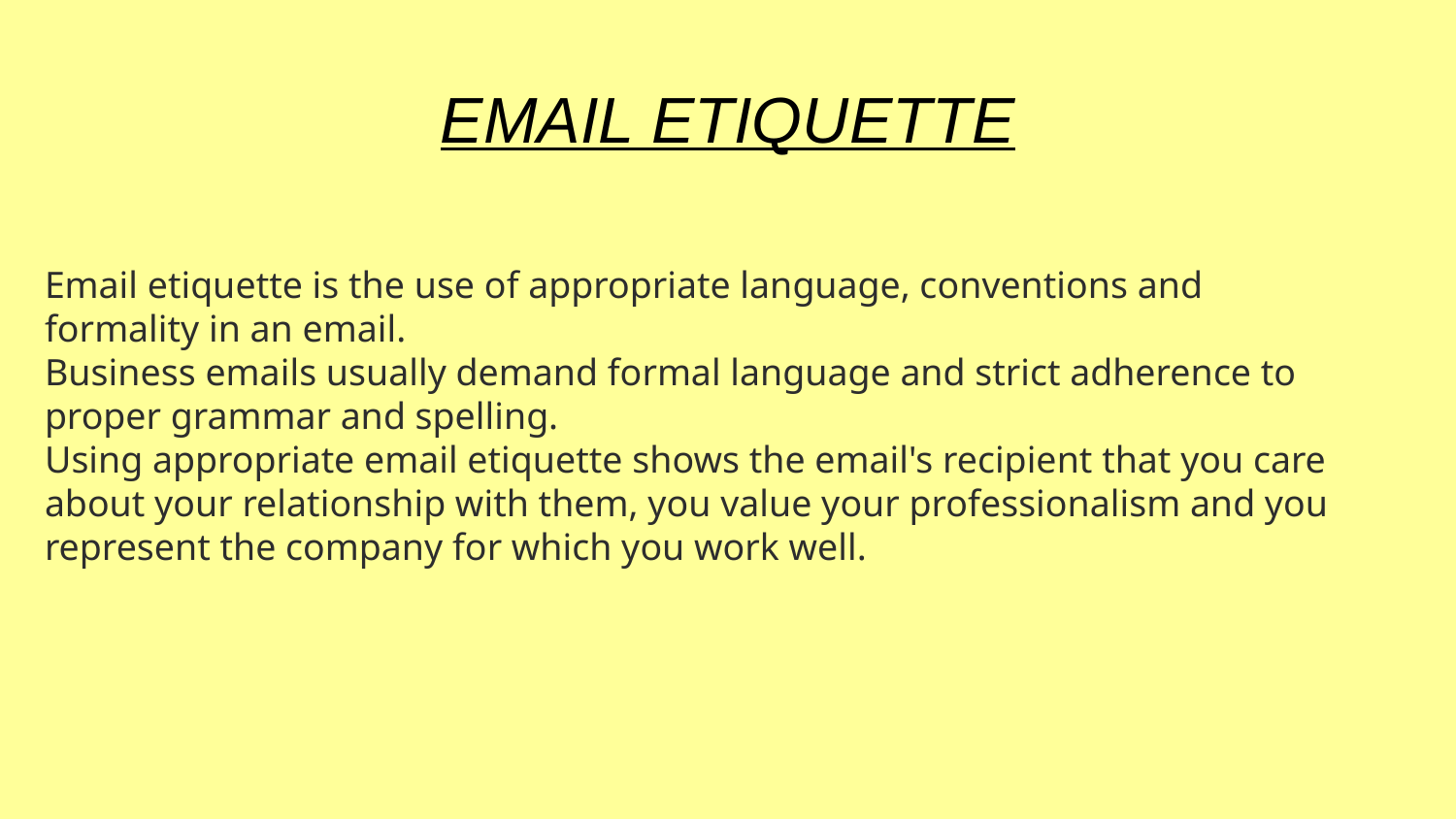

EMAIL ETIQUETTE
Email etiquette is the use of appropriate language, conventions and formality in an email.
Business emails usually demand formal language and strict adherence to proper grammar and spelling.
Using appropriate email etiquette shows the email's recipient that you care about your relationship with them, you value your professionalism and you represent the company for which you work well.